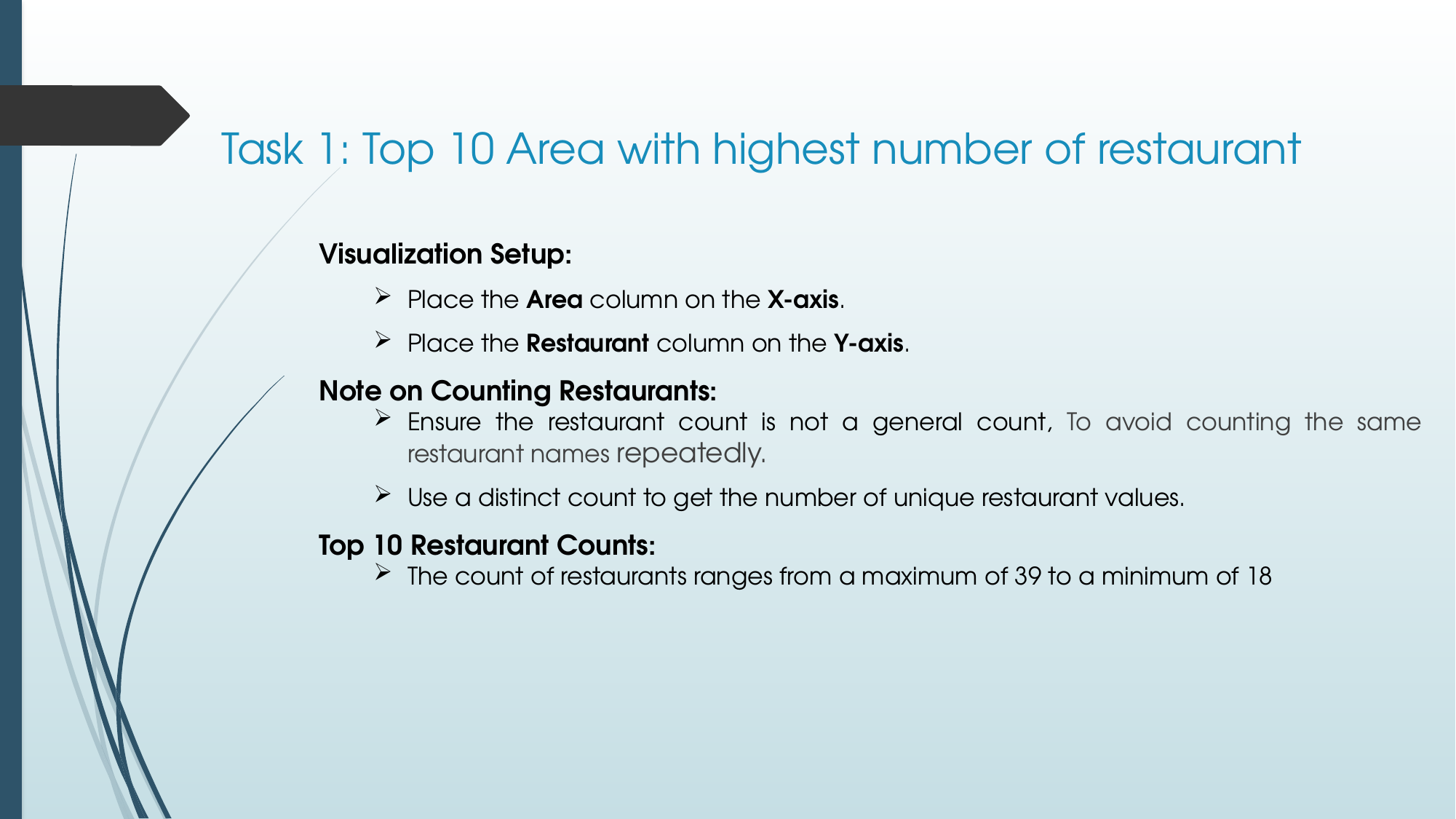

# Task 1: Top 10 Area with highest number of restaurant
Visualization Setup:
Place the Area column on the X-axis.
Place the Restaurant column on the Y-axis.
Note on Counting Restaurants:
Ensure the restaurant count is not a general count, To avoid counting the same restaurant names repeatedly.
Use a distinct count to get the number of unique restaurant values.
Top 10 Restaurant Counts:
The count of restaurants ranges from a maximum of 39 to a minimum of 18